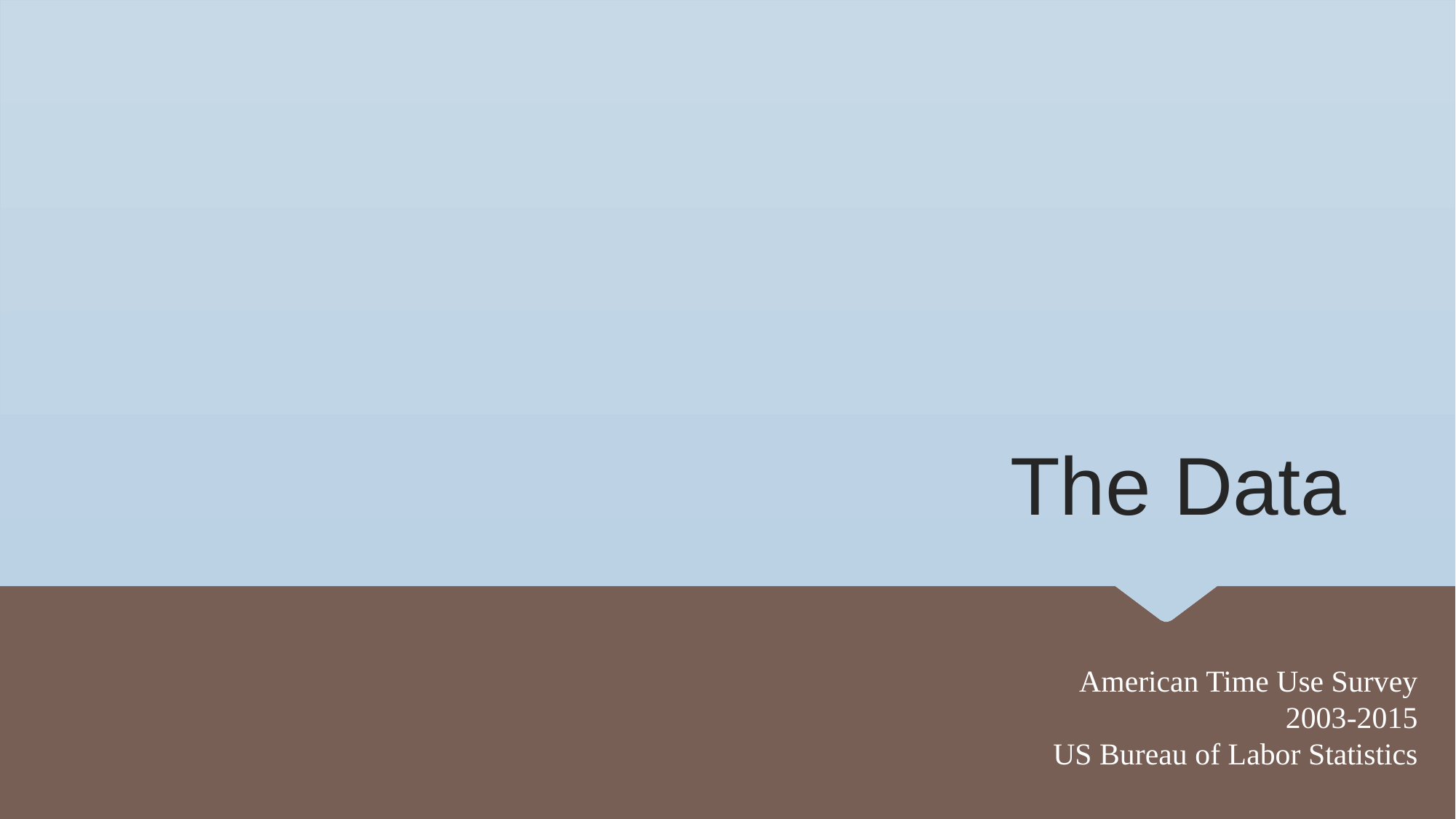

The Data
American Time Use Survey
2003-2015
US Bureau of Labor Statistics